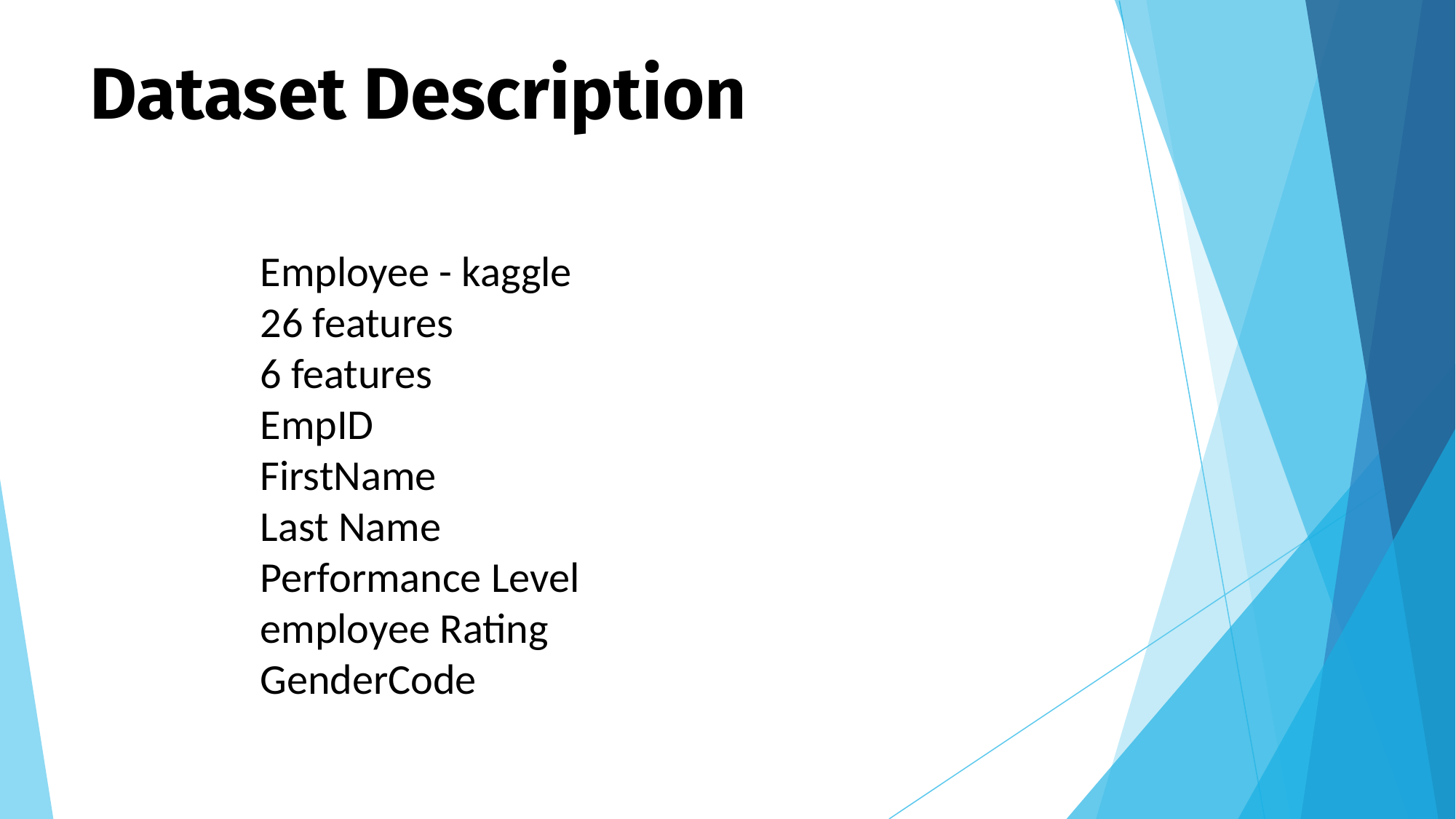

# Dataset Description
Employee - kaggle
26 features
6 features
EmpID
FirstName
Last Name
Performance Level
employee Rating
GenderCode